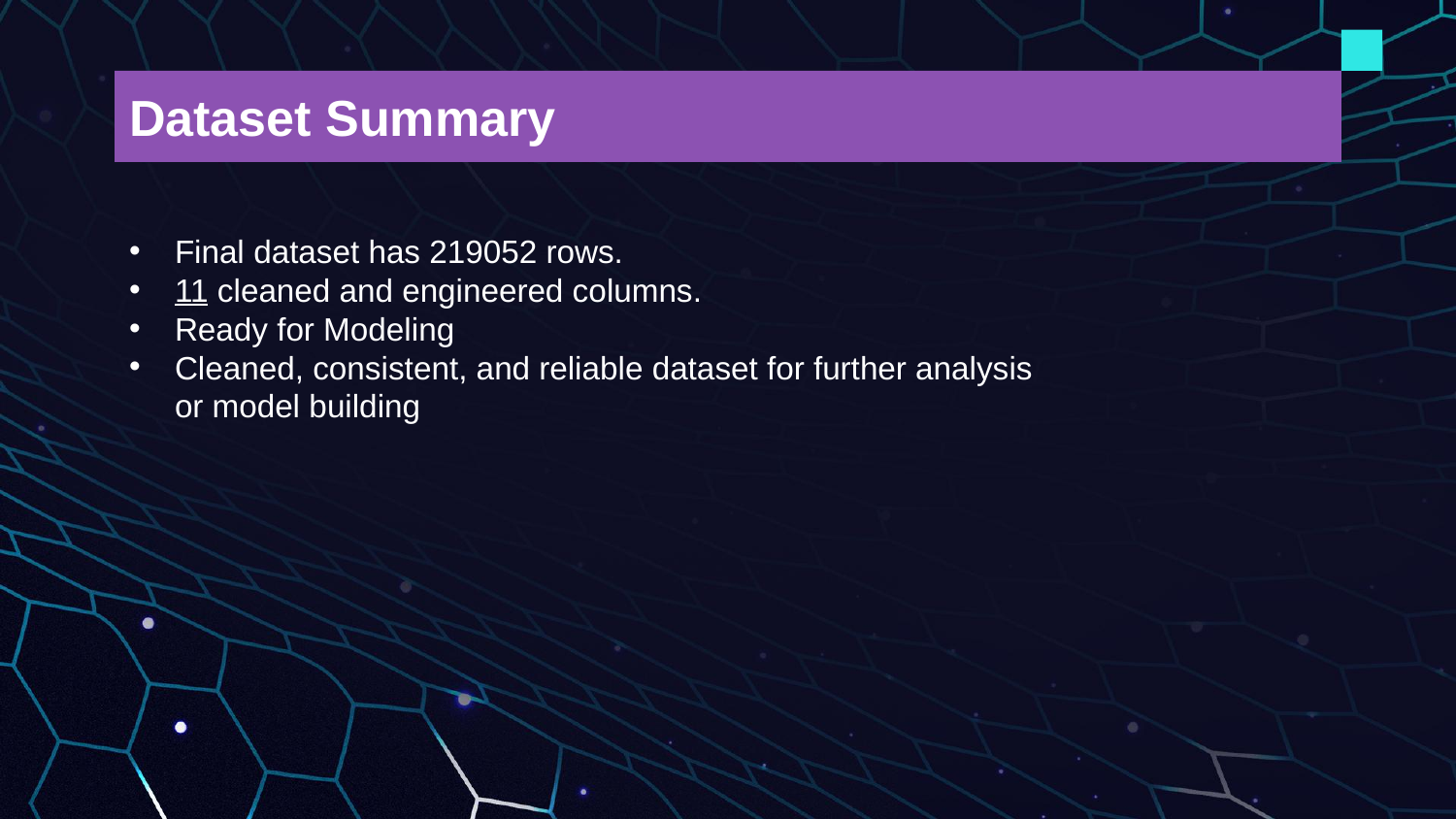

# Dataset Summary
Final dataset has 219052 rows.
11 cleaned and engineered columns.
Ready for Modeling
Cleaned, consistent, and reliable dataset for further analysis or model building